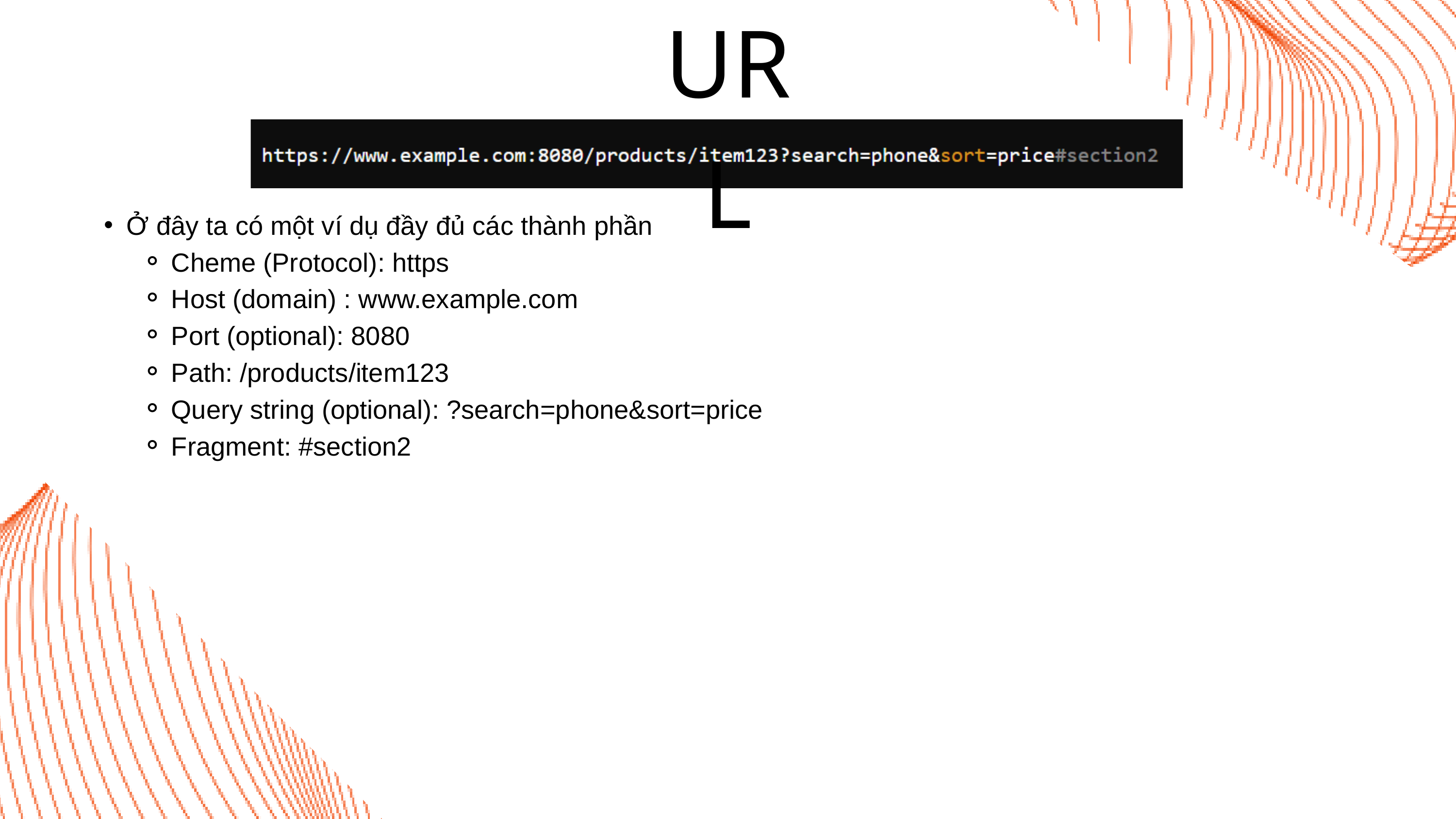

URL

Ở đây ta có một ví dụ đầy đủ các thành phần
Cheme (Protocol): https
Host (domain) : www.example.com
Port (optional): 8080
Path: /products/item123
Query string (optional): ?search=phone&sort=price
Fragment: #section2